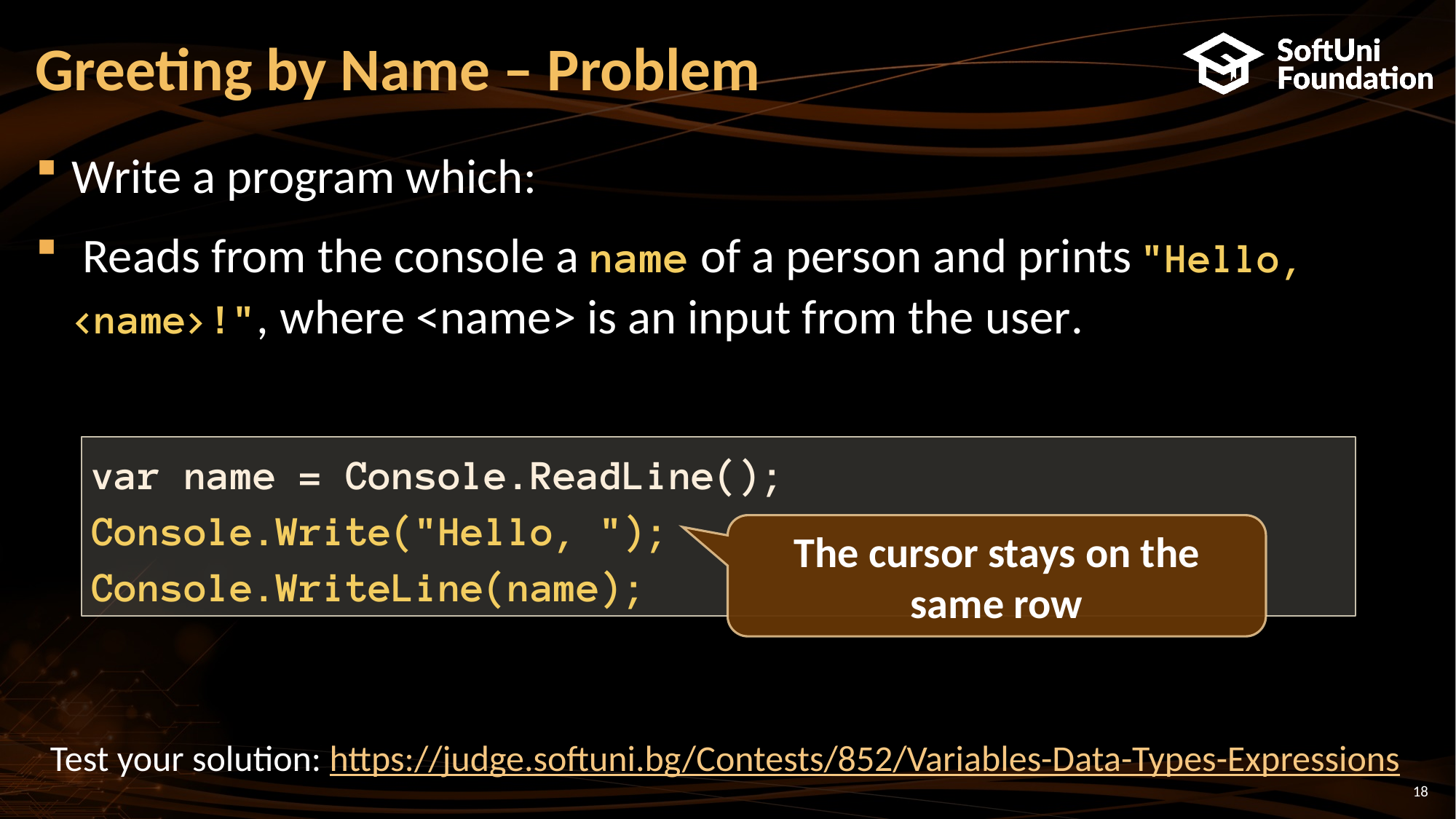

# Greeting by Name – Problem
Write a program which:
 Reads from the console a name of a person and prints "Hello, <name>!", where <name> is an input from the user.
var name = Console.ReadLine();
Console.Write("Hello, ");
Console.WriteLine(name);
The cursor stays on the same row
Test your solution: https://judge.softuni.bg/Contests/852/Variables-Data-Types-Expressions
18